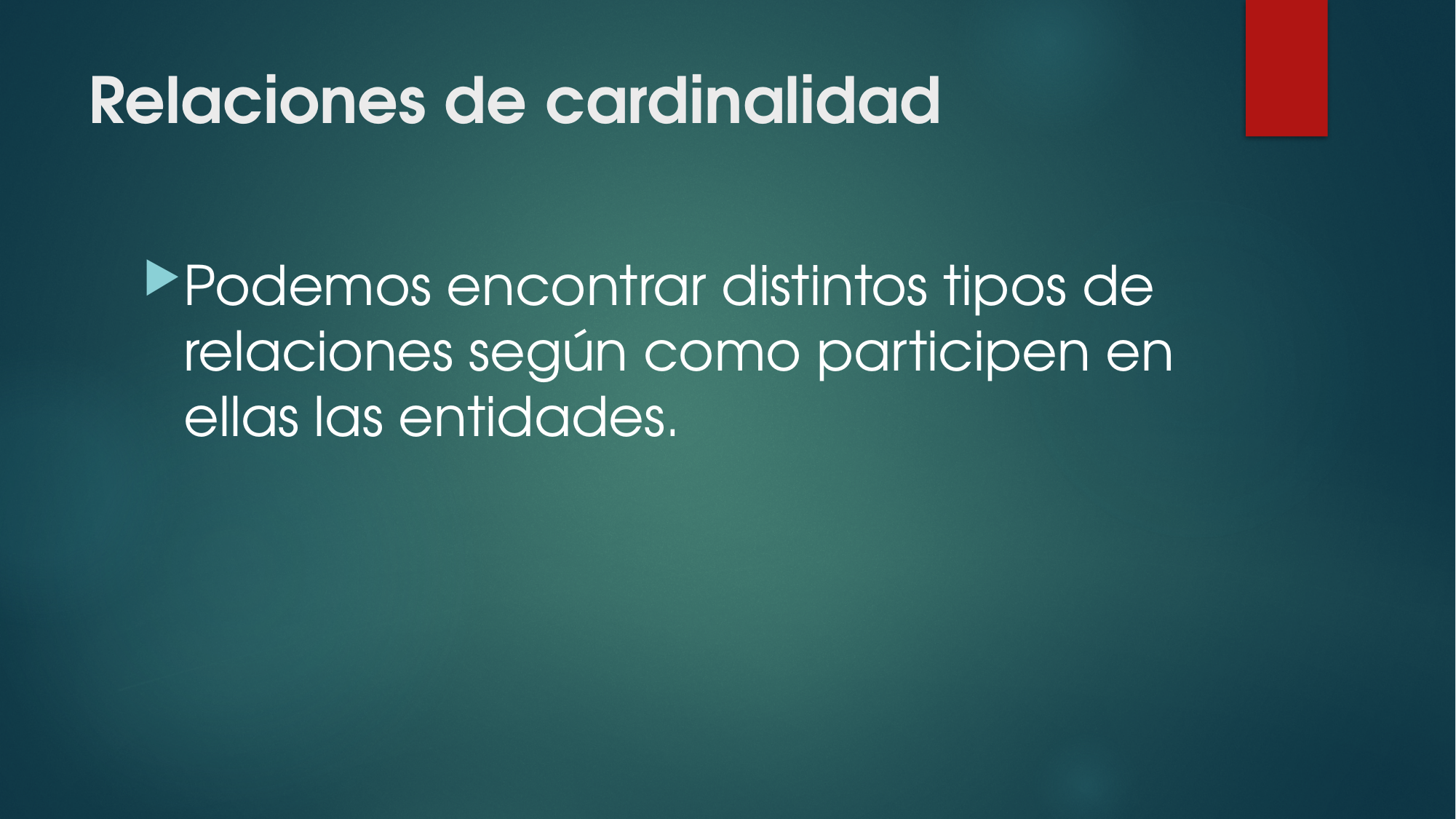

# Relaciones de cardinalidad
Podemos encontrar distintos tipos de relaciones según como participen en ellas las entidades.